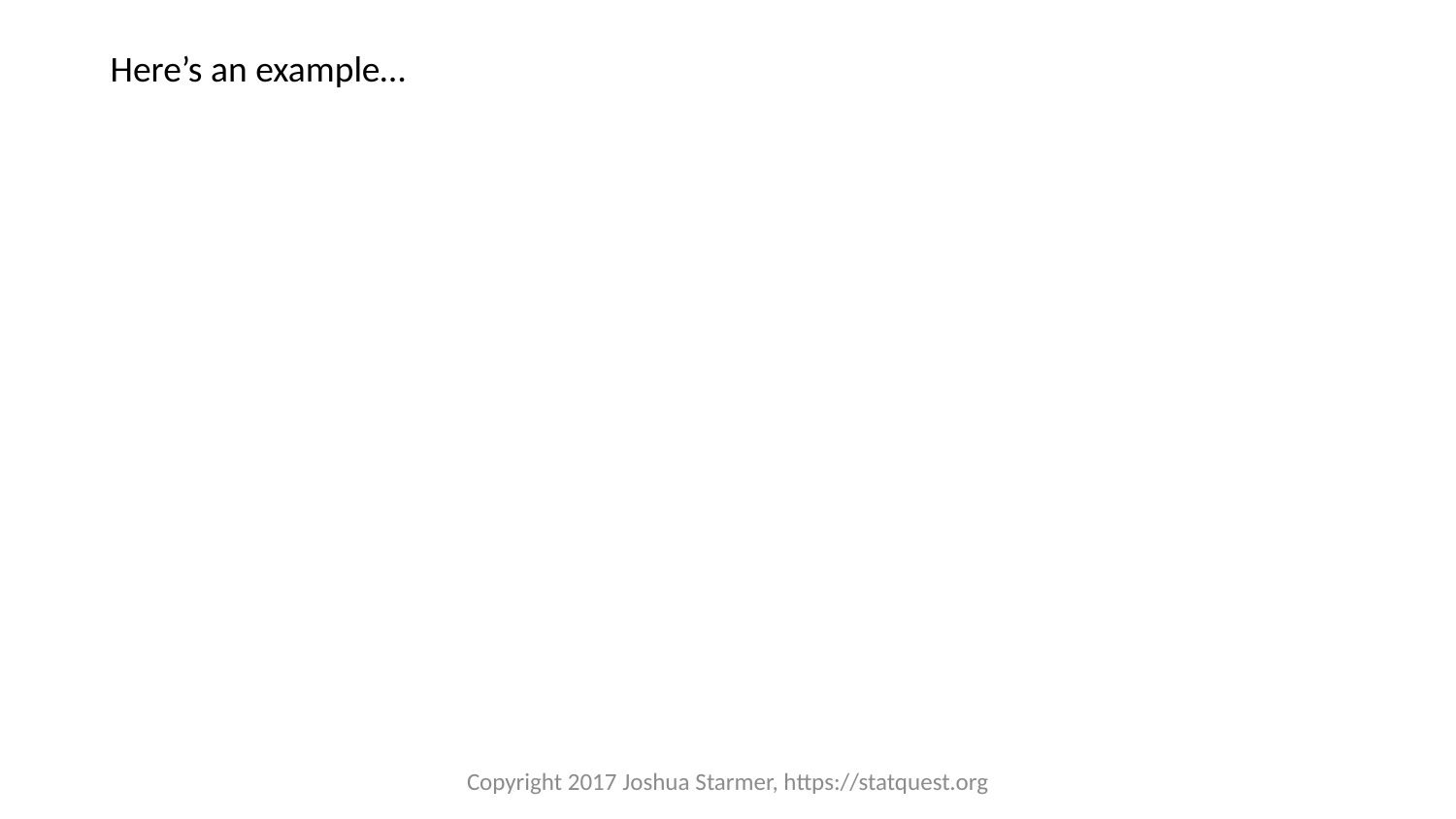

Here’s an example…
Copyright 2017 Joshua Starmer, https://statquest.org